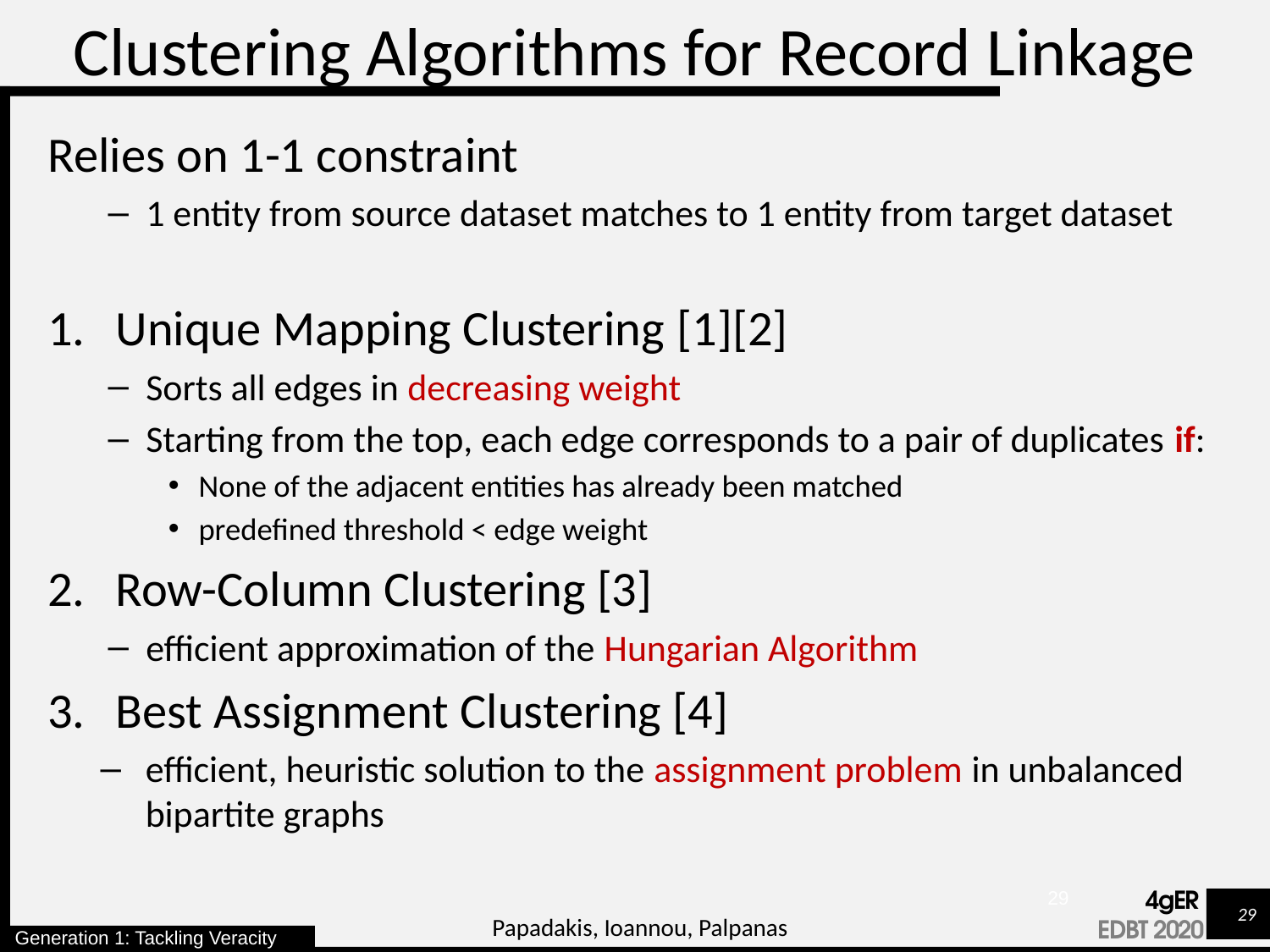

# Clustering Algorithms for Record Linkage
Relies on 1-1 constraint
1 entity from source dataset matches to 1 entity from target dataset

Unique Mapping Clustering [1][2]
Sorts all edges in decreasing weight
Starting from the top, each edge corresponds to a pair of duplicates if:
None of the adjacent entities has already been matched
predefined threshold < edge weight
Row-Column Clustering [3]
efficient approximation of the Hungarian Algorithm
Best Assignment Clustering [4]
efficient, heuristic solution to the assignment problem in unbalanced bipartite graphs
29
Papadakis, Ioannou, Palpanas
Generation 1: Tackling Veracity